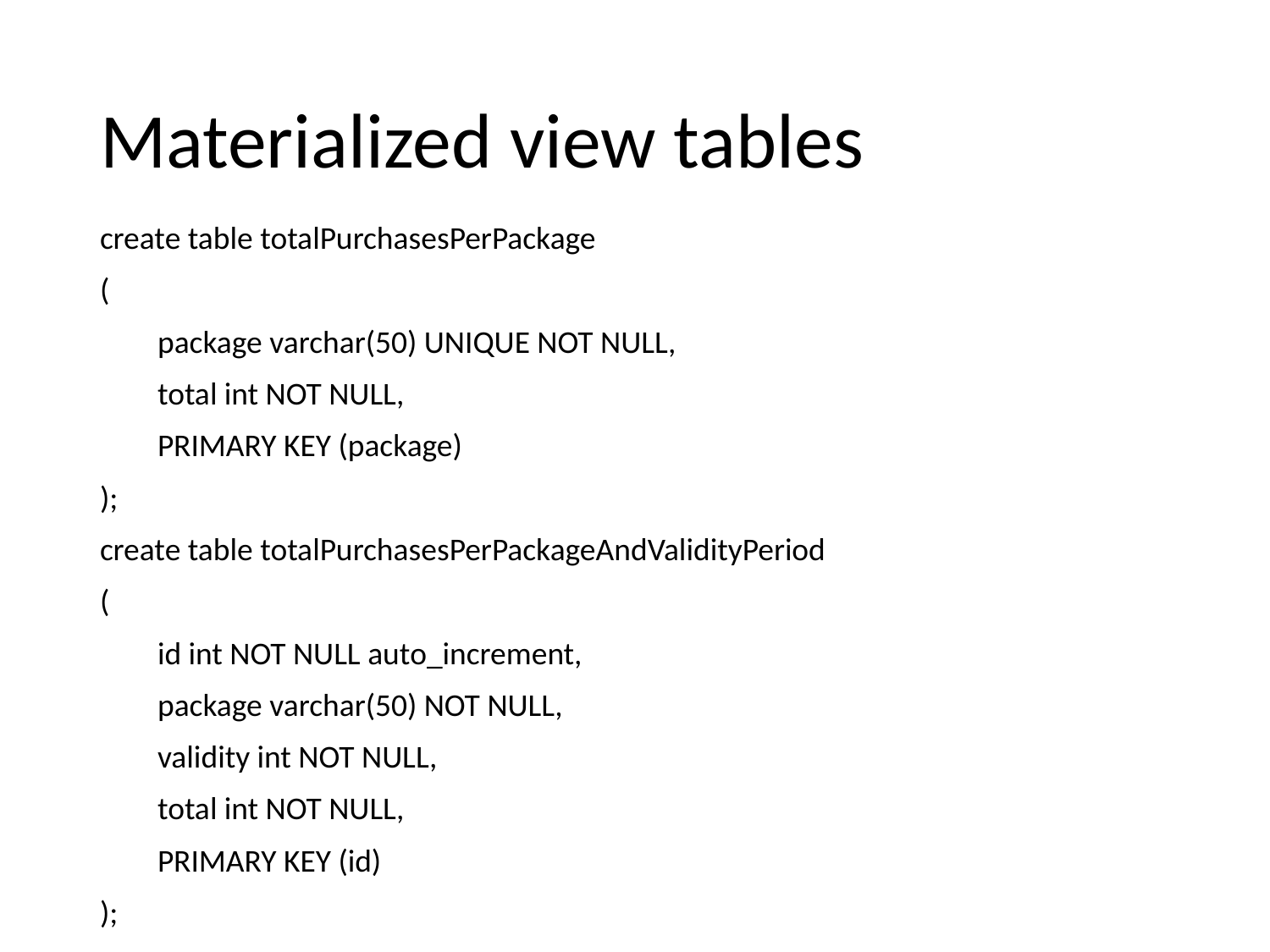

# Materialized view tables
create table totalPurchasesPerPackage
(
        package varchar(50) UNIQUE NOT NULL,
        total int NOT NULL,
        PRIMARY KEY (package)
);
create table totalPurchasesPerPackageAndValidityPeriod
(
        id int NOT NULL auto_increment,
        package varchar(50) NOT NULL,
        validity int NOT NULL,
        total int NOT NULL,
        PRIMARY KEY (id)
);